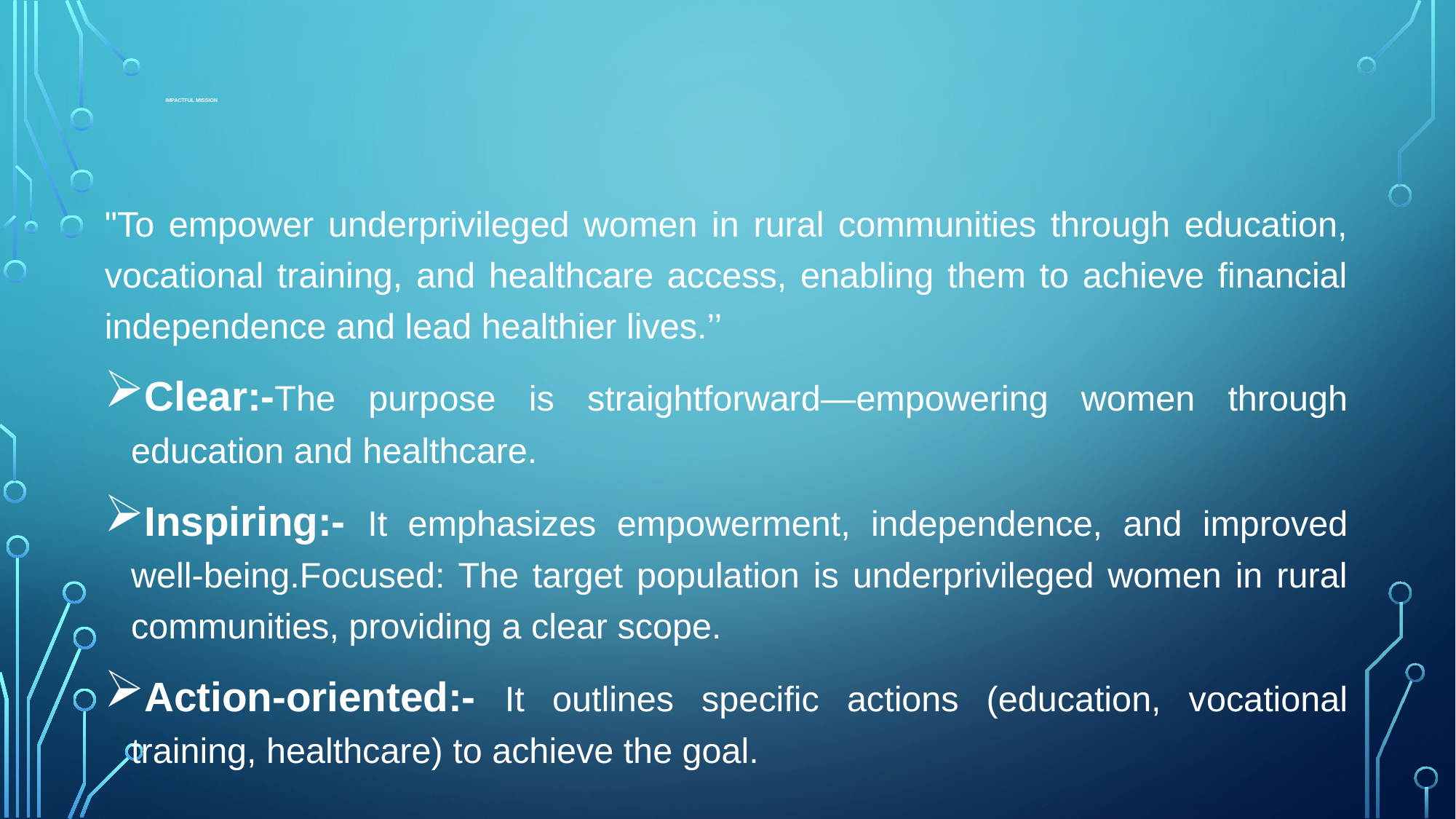

# Impactful Mission
"To empower underprivileged women in rural communities through education, vocational training, and healthcare access, enabling them to achieve financial independence and lead healthier lives.’’
Clear:-The purpose is straightforward—empowering women through education and healthcare.
Inspiring:- It emphasizes empowerment, independence, and improved well-being.Focused: The target population is underprivileged women in rural communities, providing a clear scope.
Action-oriented:- It outlines specific actions (education, vocational training, healthcare) to achieve the goal.